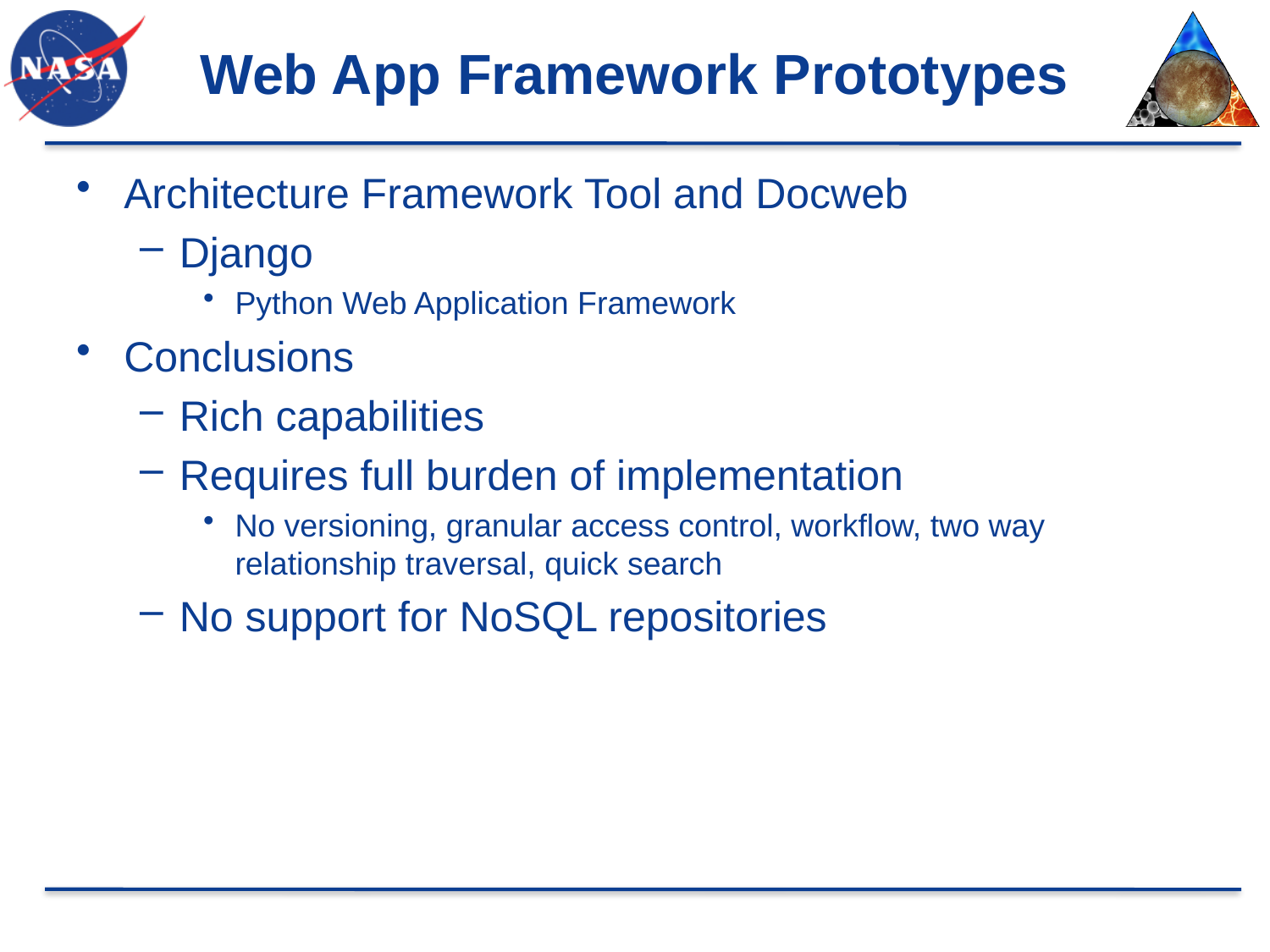

# Web App Framework Prototypes
Architecture Framework Tool and Docweb
Django
Python Web Application Framework
Conclusions
Rich capabilities
Requires full burden of implementation
No versioning, granular access control, workflow, two way relationship traversal, quick search
No support for NoSQL repositories